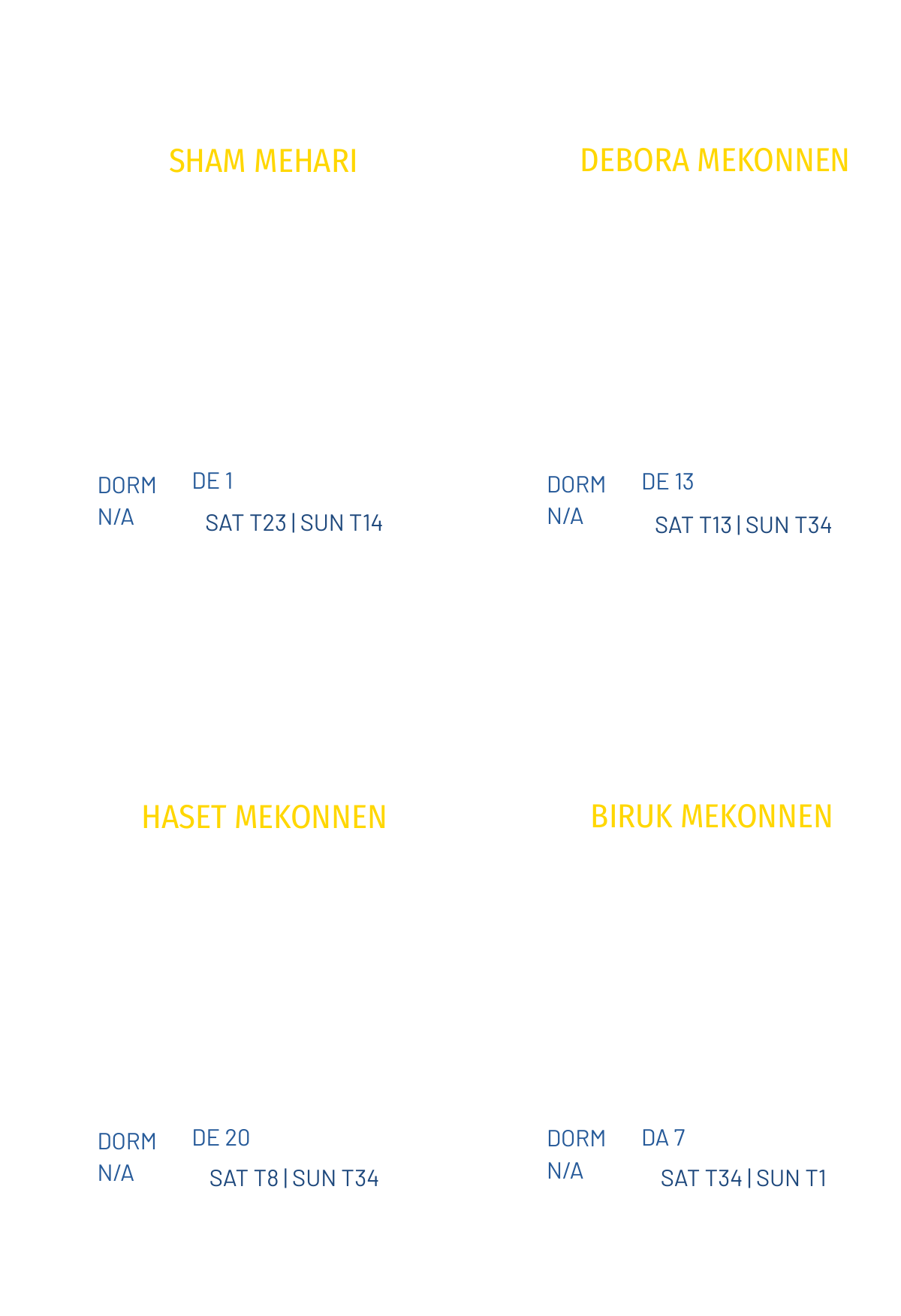

DEBORA MEKONNEN
SHAM MEHARI
ATLANTA CAMPUS MINISTRY
NEW
PARTICIPANT
PARTICIPANT
DE 1
DE 13
DORM
DORM
N/A
N/A
SAT T23 | SUN T14
SAT T13 | SUN T34
BIRUK MEKONNEN
HASET MEKONNEN
NEW
NEW
PARTICIPANT
PARTICIPANT
DE 20
DA 7
DORM
DORM
N/A
N/A
SAT T8 | SUN T34
SAT T34 | SUN T1